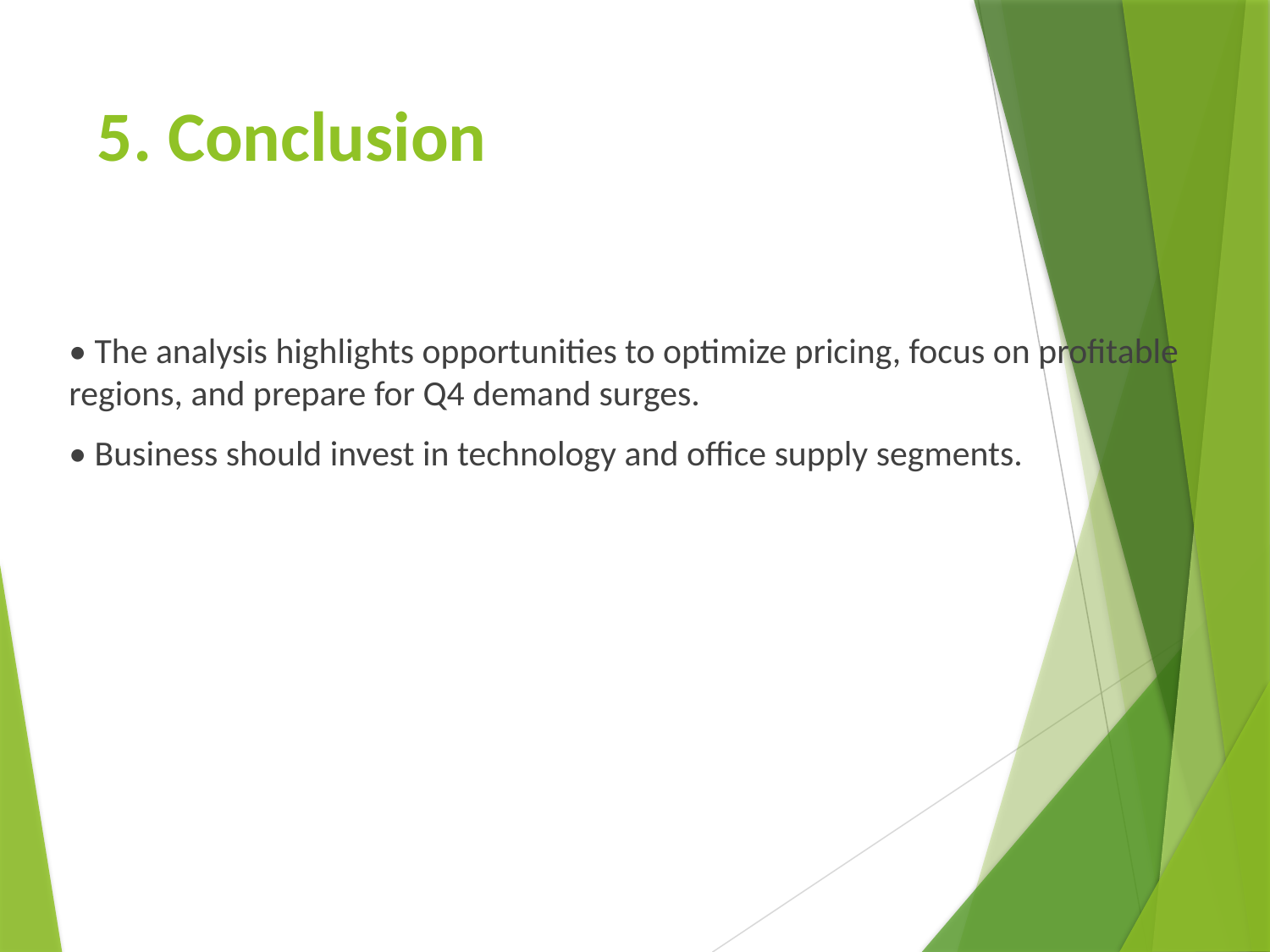

# 5. Conclusion
• The analysis highlights opportunities to optimize pricing, focus on profitable regions, and prepare for Q4 demand surges.
• Business should invest in technology and office supply segments.